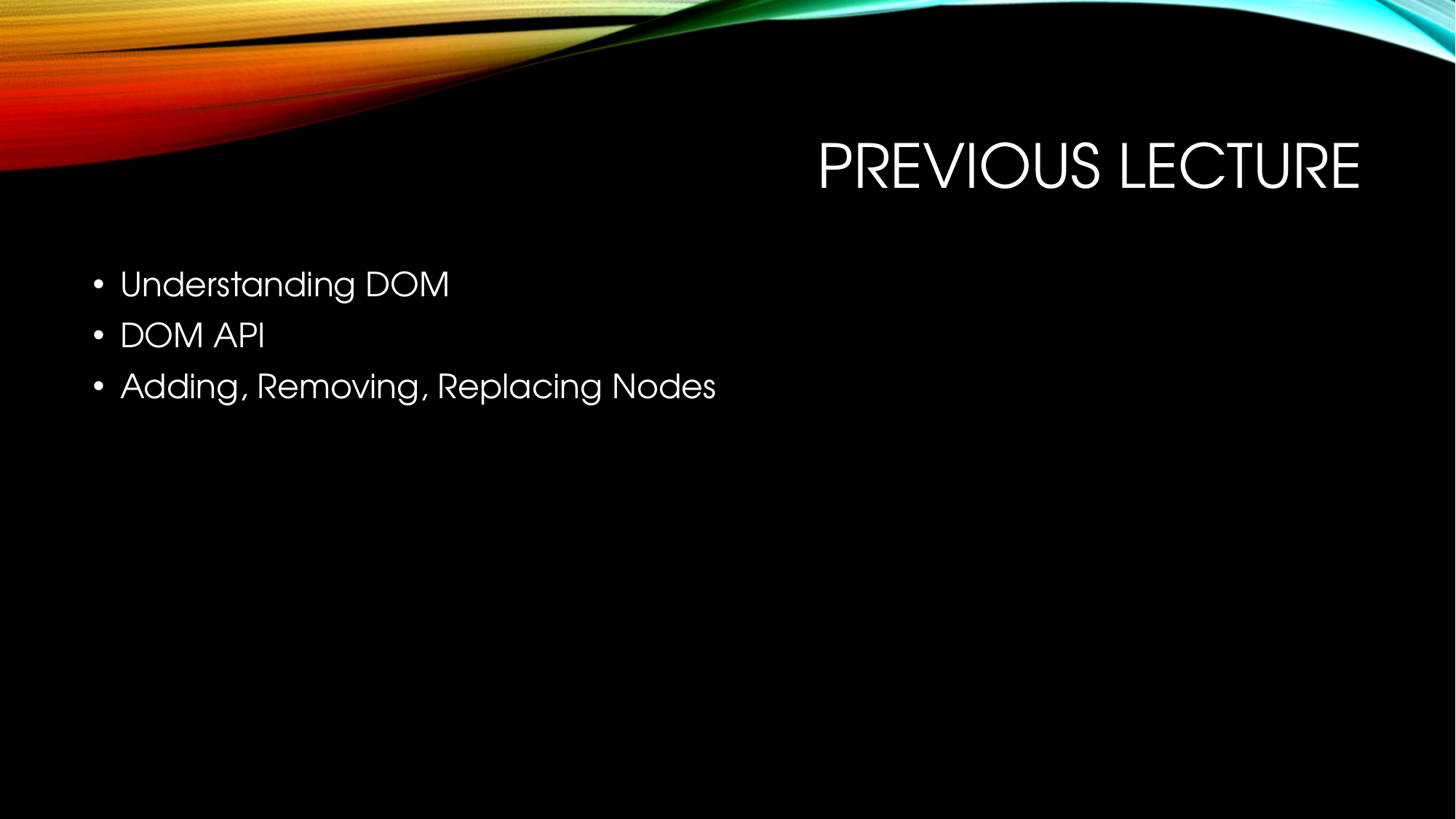

# Previous Lecture
Understanding DOM
DOM API
Adding, Removing, Replacing Nodes